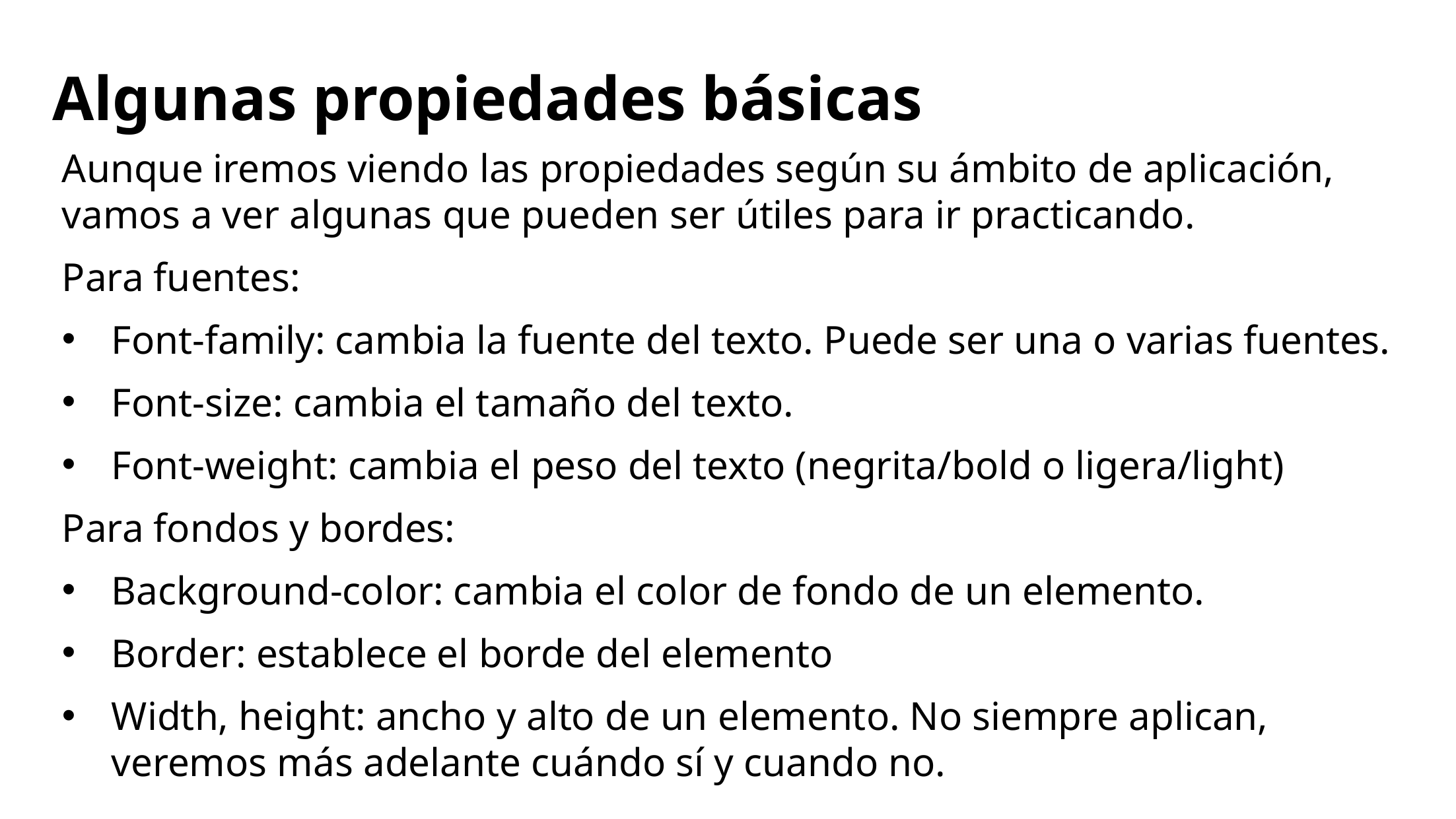

# Algunas propiedades básicas
Aunque iremos viendo las propiedades según su ámbito de aplicación, vamos a ver algunas que pueden ser útiles para ir practicando.
Para fuentes:
Font-family: cambia la fuente del texto. Puede ser una o varias fuentes.
Font-size: cambia el tamaño del texto.
Font-weight: cambia el peso del texto (negrita/bold o ligera/light)
Para fondos y bordes:
Background-color: cambia el color de fondo de un elemento.
Border: establece el borde del elemento
Width, height: ancho y alto de un elemento. No siempre aplican, veremos más adelante cuándo sí y cuando no.